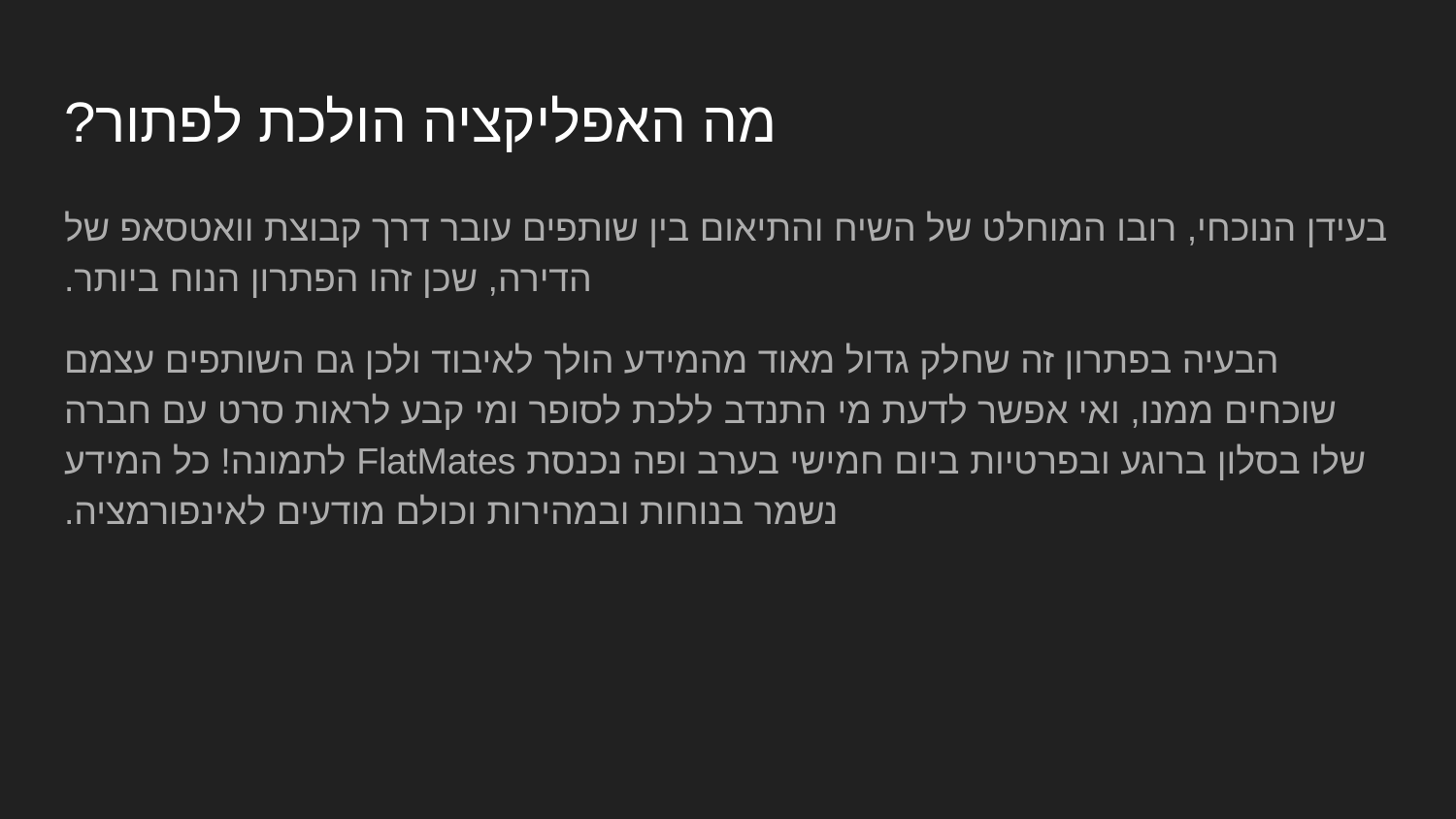

# מה האפליקציה הולכת לפתור?
בעידן הנוכחי, רובו המוחלט של השיח והתיאום בין שותפים עובר דרך קבוצת וואטסאפ של הדירה, שכן זהו הפתרון הנוח ביותר.
הבעיה בפתרון זה שחלק גדול מאוד מהמידע הולך לאיבוד ולכן גם השותפים עצמם שוכחים ממנו, ואי אפשר לדעת מי התנדב ללכת לסופר ומי קבע לראות סרט עם חברה שלו בסלון ברוגע ובפרטיות ביום חמישי בערב ופה נכנסת FlatMates לתמונה! כל המידע נשמר בנוחות ובמהירות וכולם מודעים לאינפורמציה.